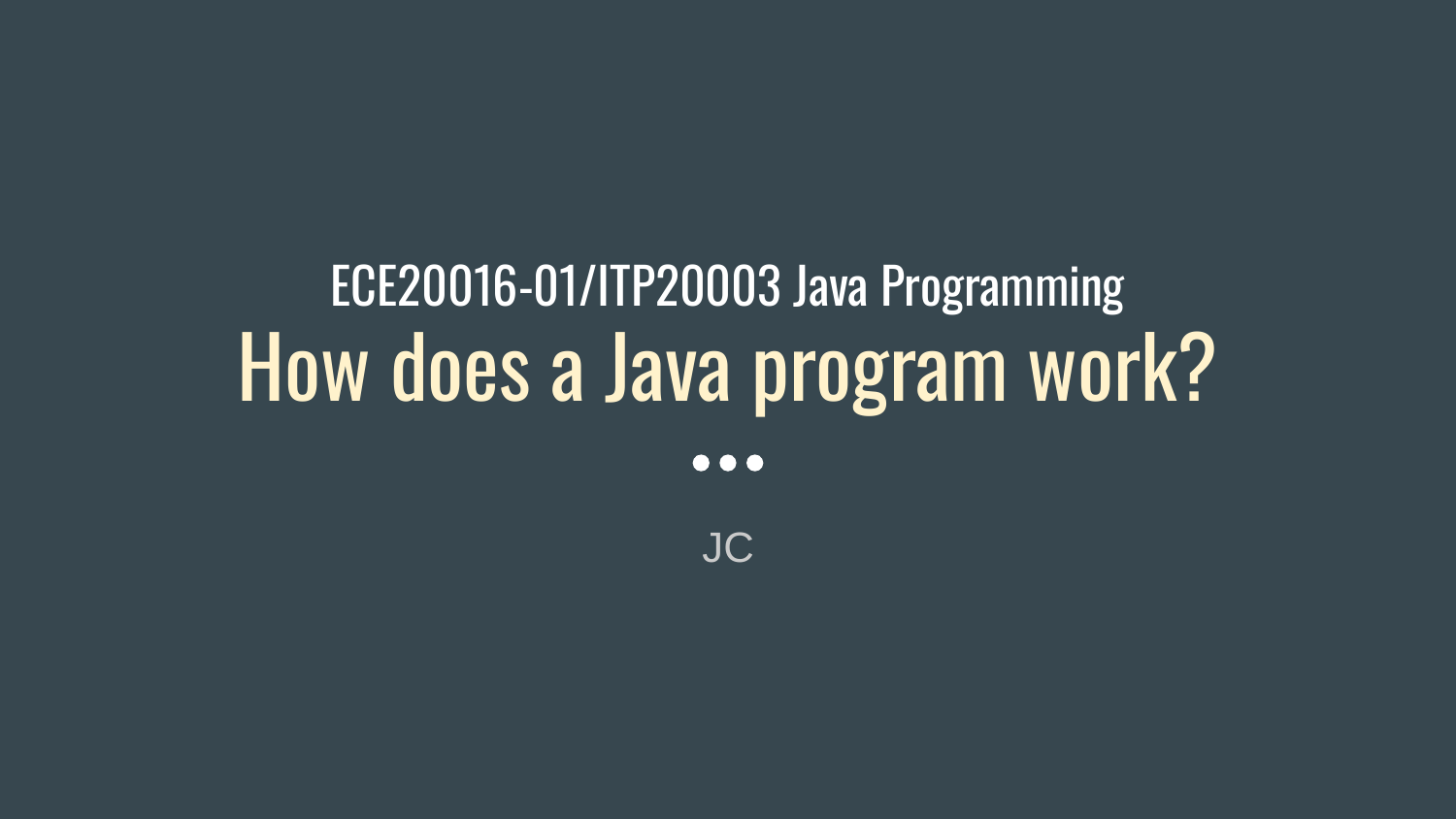

# ECE20016-01/ITP20003 Java Programming
How does a Java program work?
JC